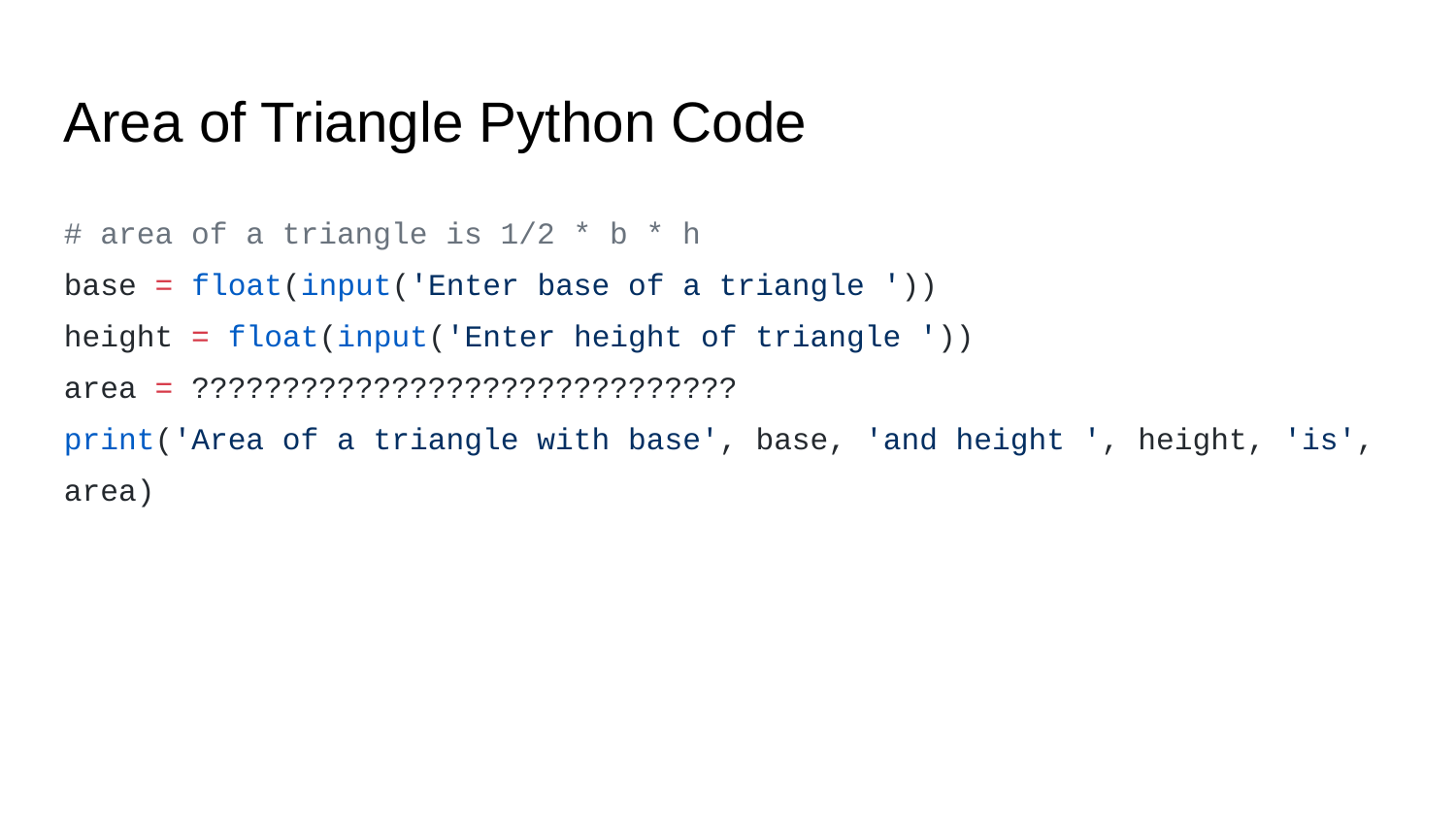

Area of Triangle Python Code
# area of a triangle is 1/2 * b * h
base = float(input('Enter base of a triangle '))
height = float(input('Enter height of triangle '))
area = ??????????????????????????????
print('Area of a triangle with base', base, 'and height ', height, 'is', area)